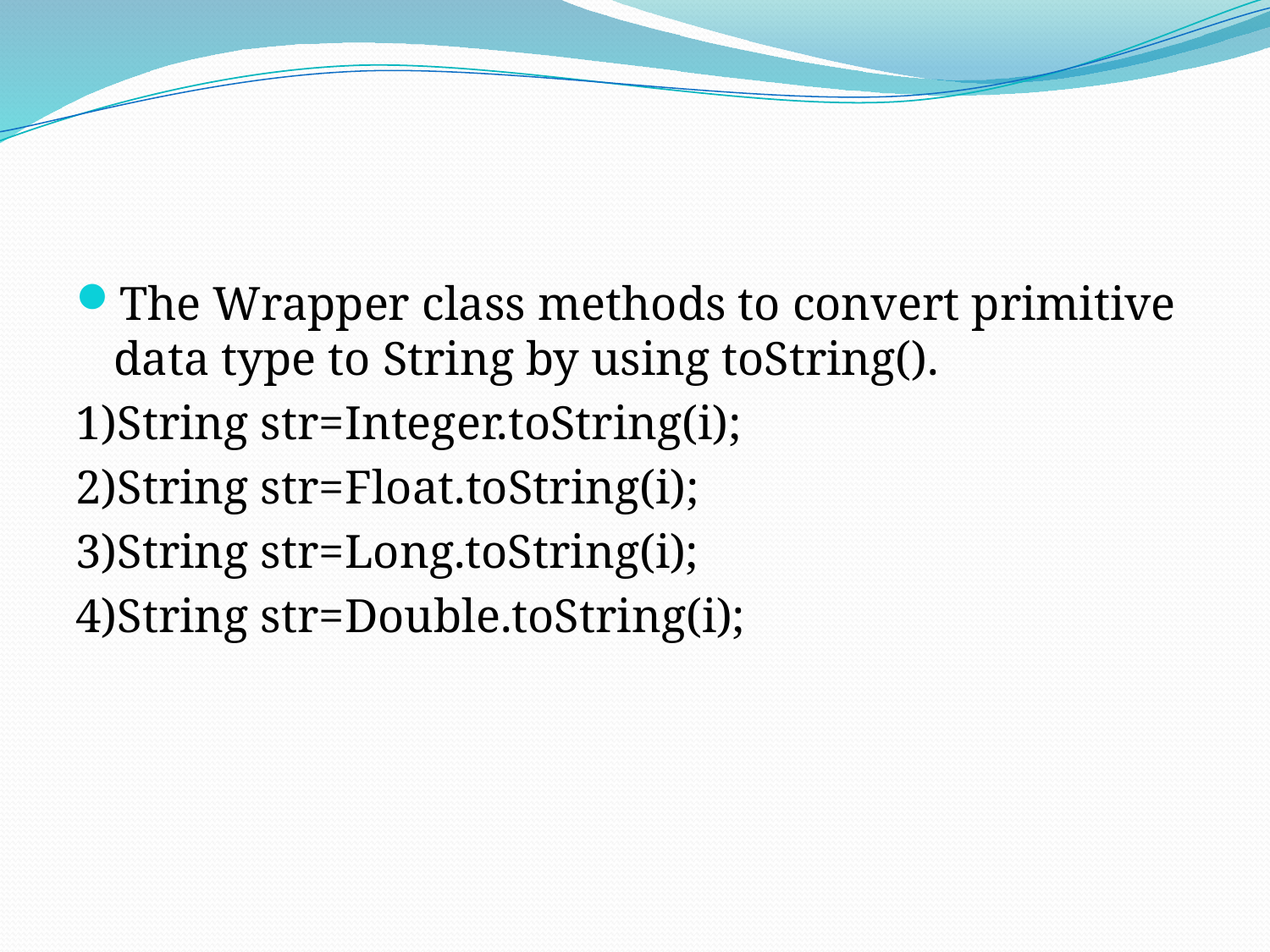

#
The Wrapper class methods to convert primitive data type to String by using toString().
1)String str=Integer.toString(i);
2)String str=Float.toString(i);
3)String str=Long.toString(i);
4)String str=Double.toString(i);